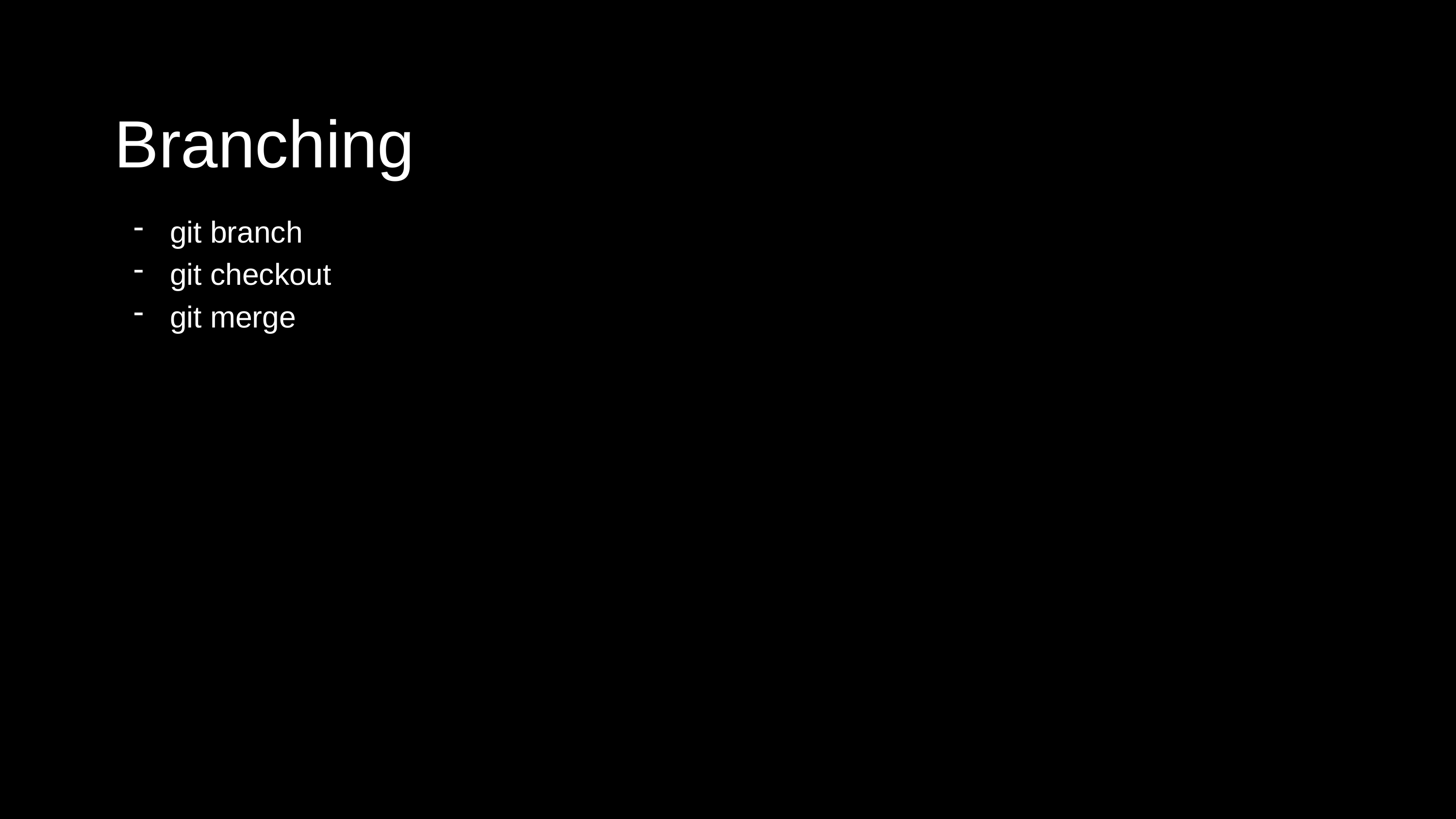

Branching
git branch
git checkout
git merge